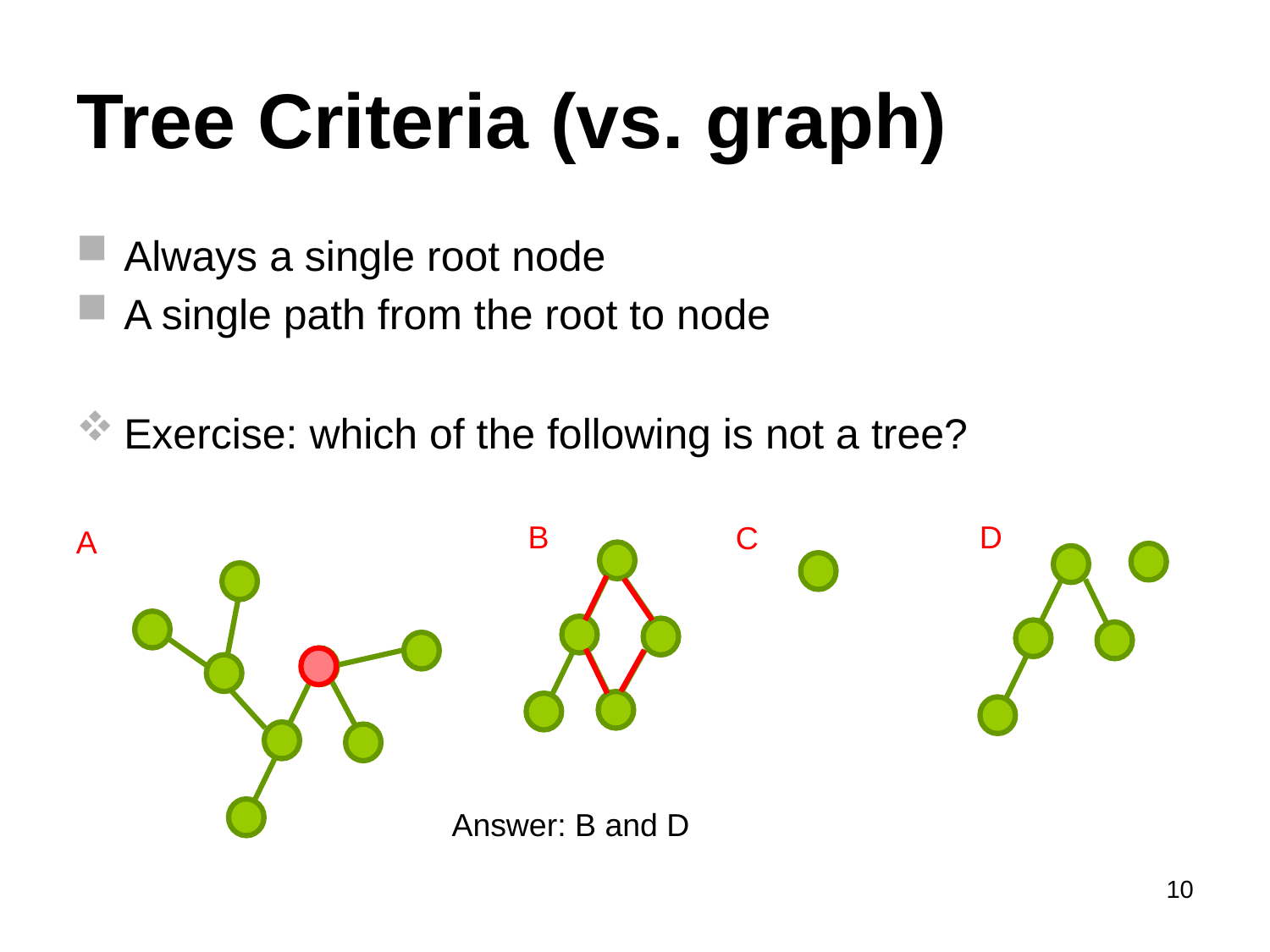

# Tree Criteria (vs. graph)
Always a single root node
A single path from the root to node

Exercise: which of the following is not a tree?
B
D

C
A

Answer: B and D
10